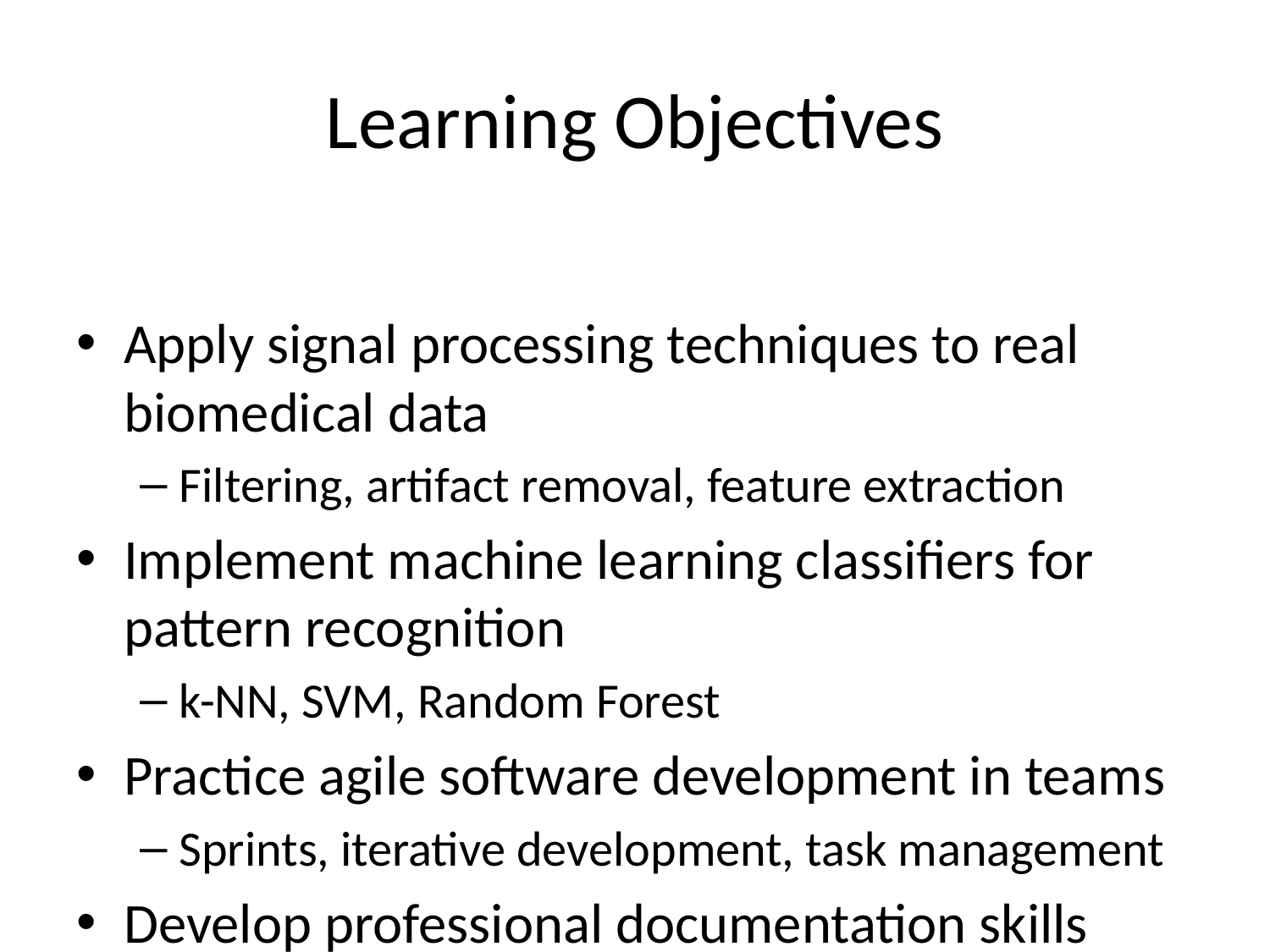

# Learning Objectives

Apply signal processing techniques to real biomedical data
Filtering, artifact removal, feature extraction
Implement machine learning classifiers for pattern recognition
k-NN, SVM, Random Forest
Practice agile software development in teams
Sprints, iterative development, task management
Develop professional documentation skills
Code documentation, technical reports, presentations